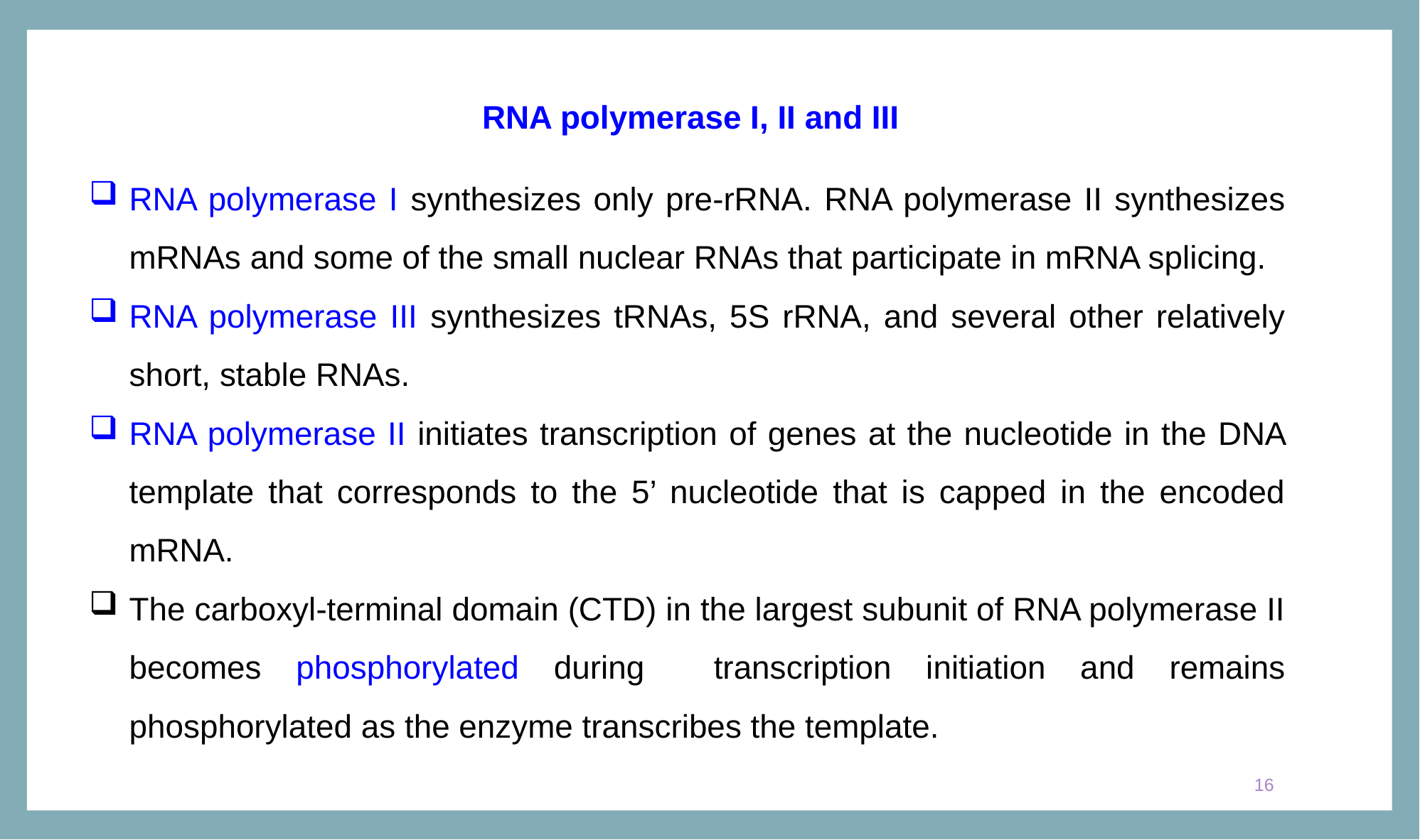

RNA polymerase I, II and III
RNA polymerase I synthesizes only pre-rRNA. RNA polymerase II synthesizes mRNAs and some of the small nuclear RNAs that participate in mRNA splicing.
RNA polymerase III synthesizes tRNAs, 5S rRNA, and several other relatively short, stable RNAs.
RNA polymerase II initiates transcription of genes at the nucleotide in the DNA template that corresponds to the 5’ nucleotide that is capped in the encoded mRNA.
The carboxyl-terminal domain (CTD) in the largest subunit of RNA polymerase II becomes phosphorylated during  transcription initiation and remains phosphorylated as the enzyme transcribes the template.
16